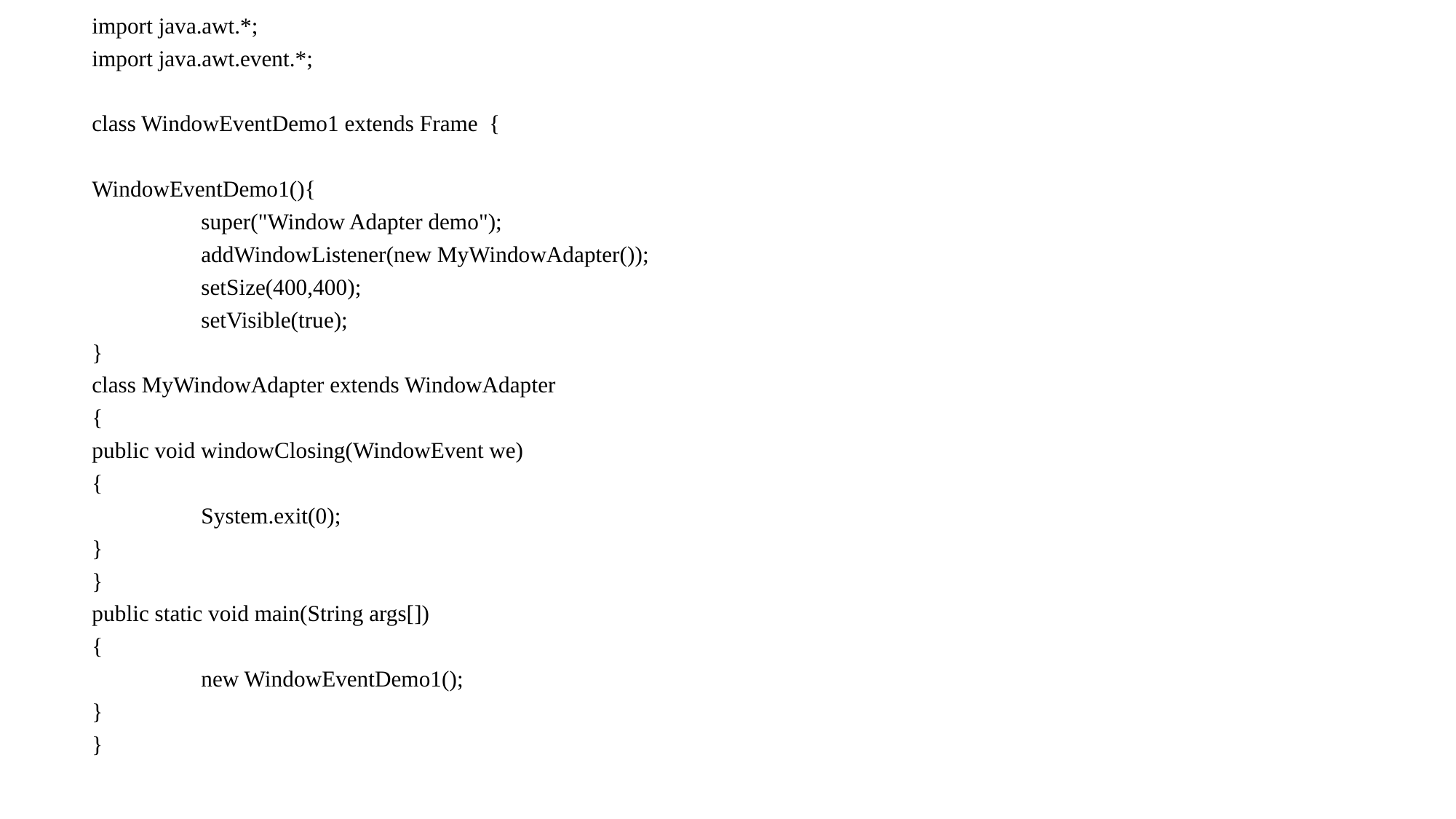

import java.awt.*;
import java.awt.event.*;

class WindowEventDemo1 extends Frame  {

WindowEventDemo1(){
	super("Window Adapter demo");
	addWindowListener(new MyWindowAdapter());
	setSize(400,400);
	setVisible(true);
}
class MyWindowAdapter extends WindowAdapter
{
public void windowClosing(WindowEvent we)
{
	System.exit(0);
}
}
public static void main(String args[])
{
	new WindowEventDemo1();
}
}